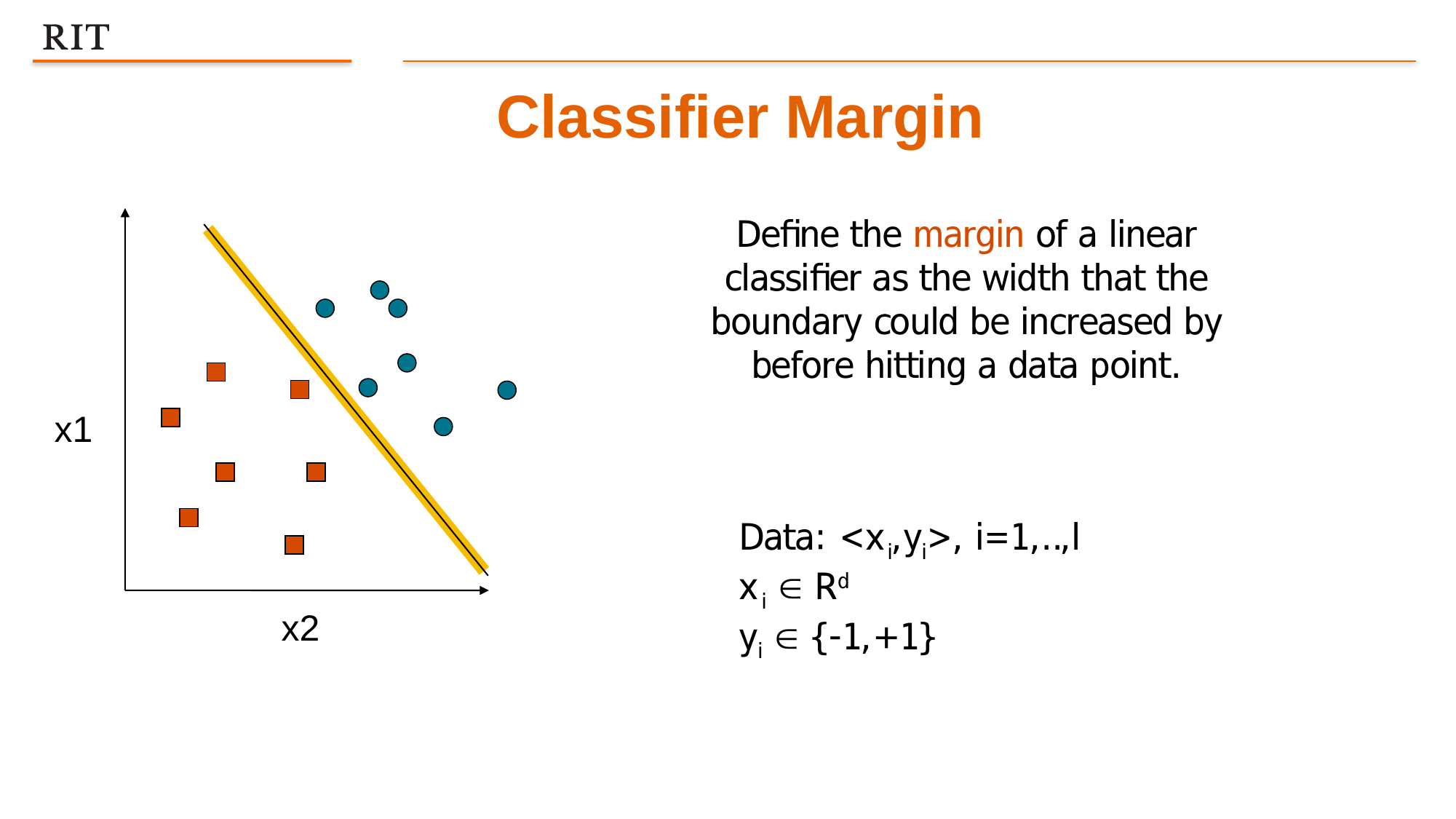

Classifier Margin

x1
x2

Define the margin of a linear classifier as the width that the boundary could be increased by before hitting a data point.

Data: <xi,yi>, i=1,..,l
xi ∈ Rd
yi ∈ {-1,+1}